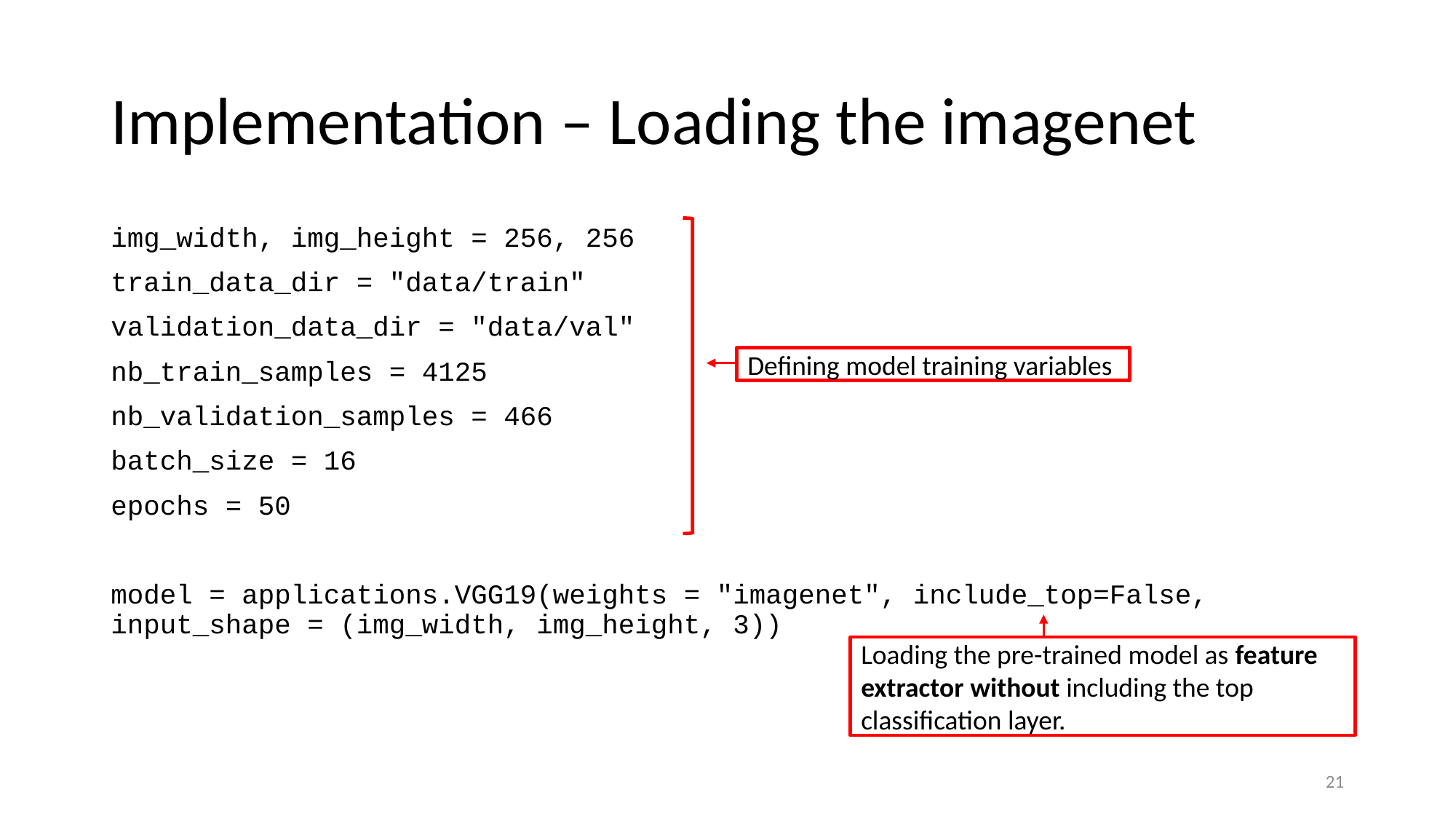

# Implementation – Loading the imagenet
img_width, img_height = 256, 256
train_data_dir = "data/train"
validation_data_dir = "data/val"
nb_train_samples = 4125
nb_validation_samples = 466
batch_size = 16
epochs = 50

model = applications.VGG19(weights = "imagenet", include_top=False, input_shape = (img_width, img_height, 3))

Defining model training variables
Loading the pre-trained model as feature extractor without including the top classification layer.
21